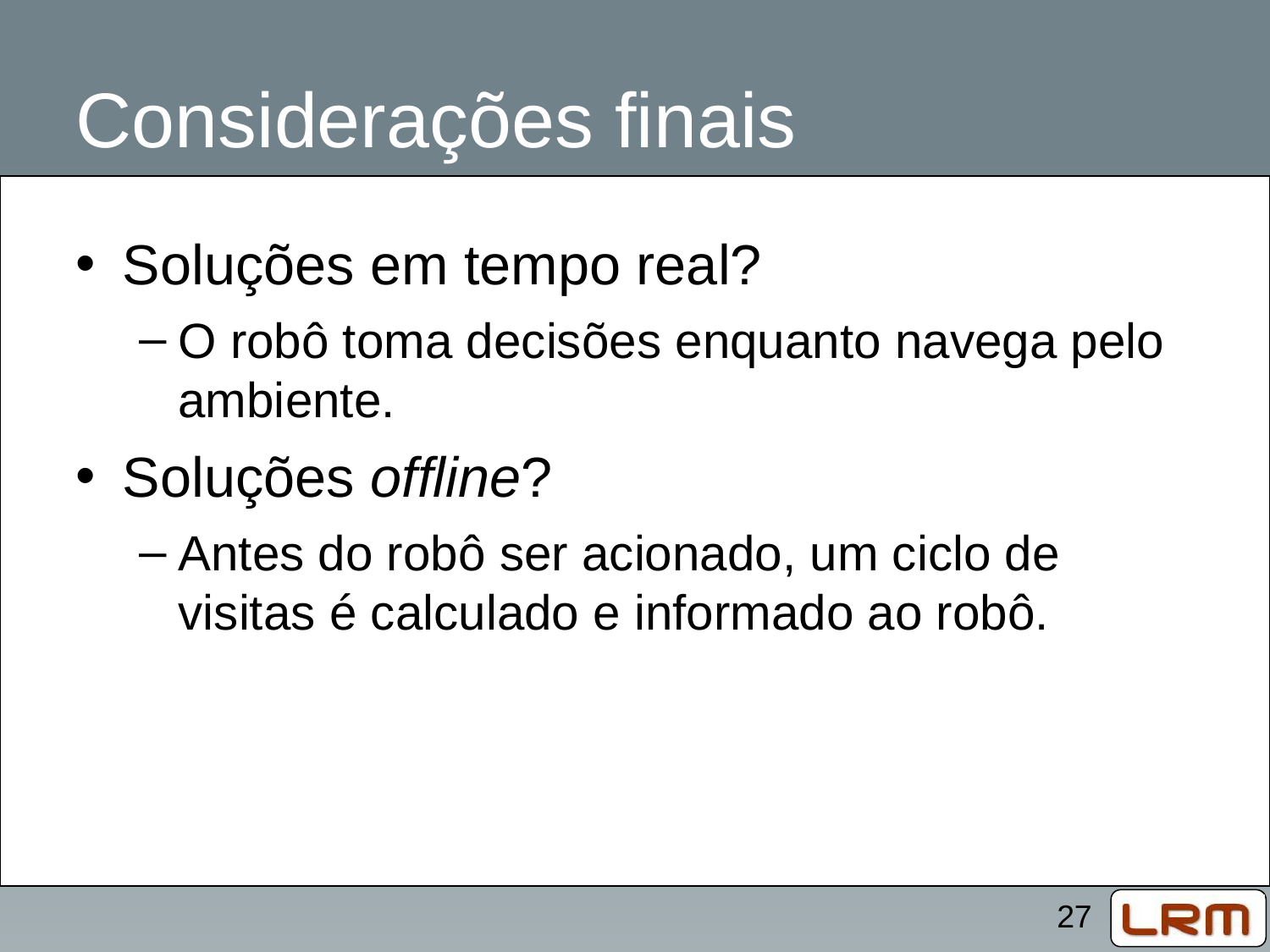

# Considerações finais
Soluções em tempo real?
O robô toma decisões enquanto navega pelo ambiente.
Soluções offline?
Antes do robô ser acionado, um ciclo de visitas é calculado e informado ao robô.